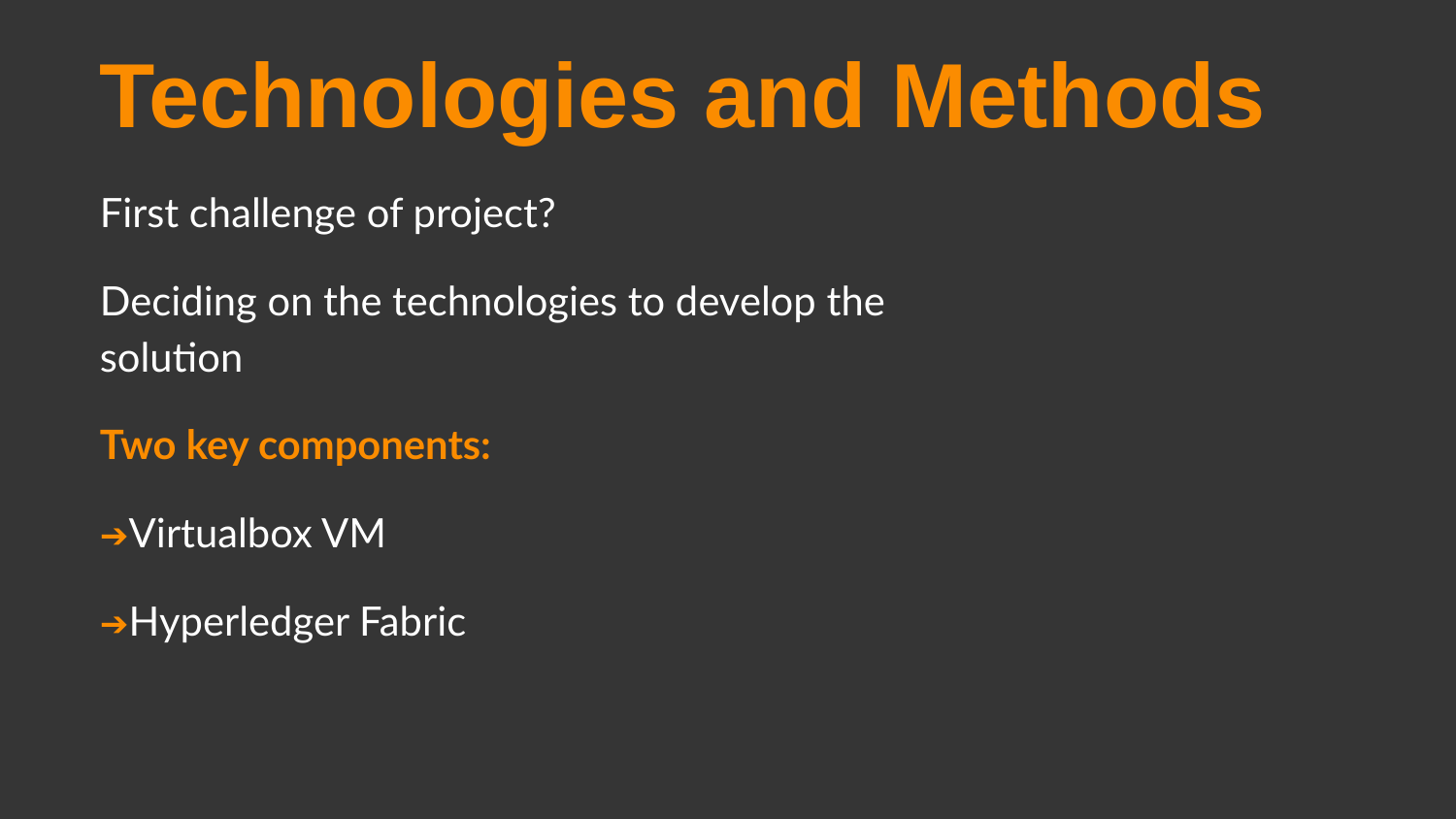

Technologies and Methods
First challenge of project?
Deciding on the technologies to develop the solution
Two key components:
➔Virtualbox VM
➔Hyperledger Fabric